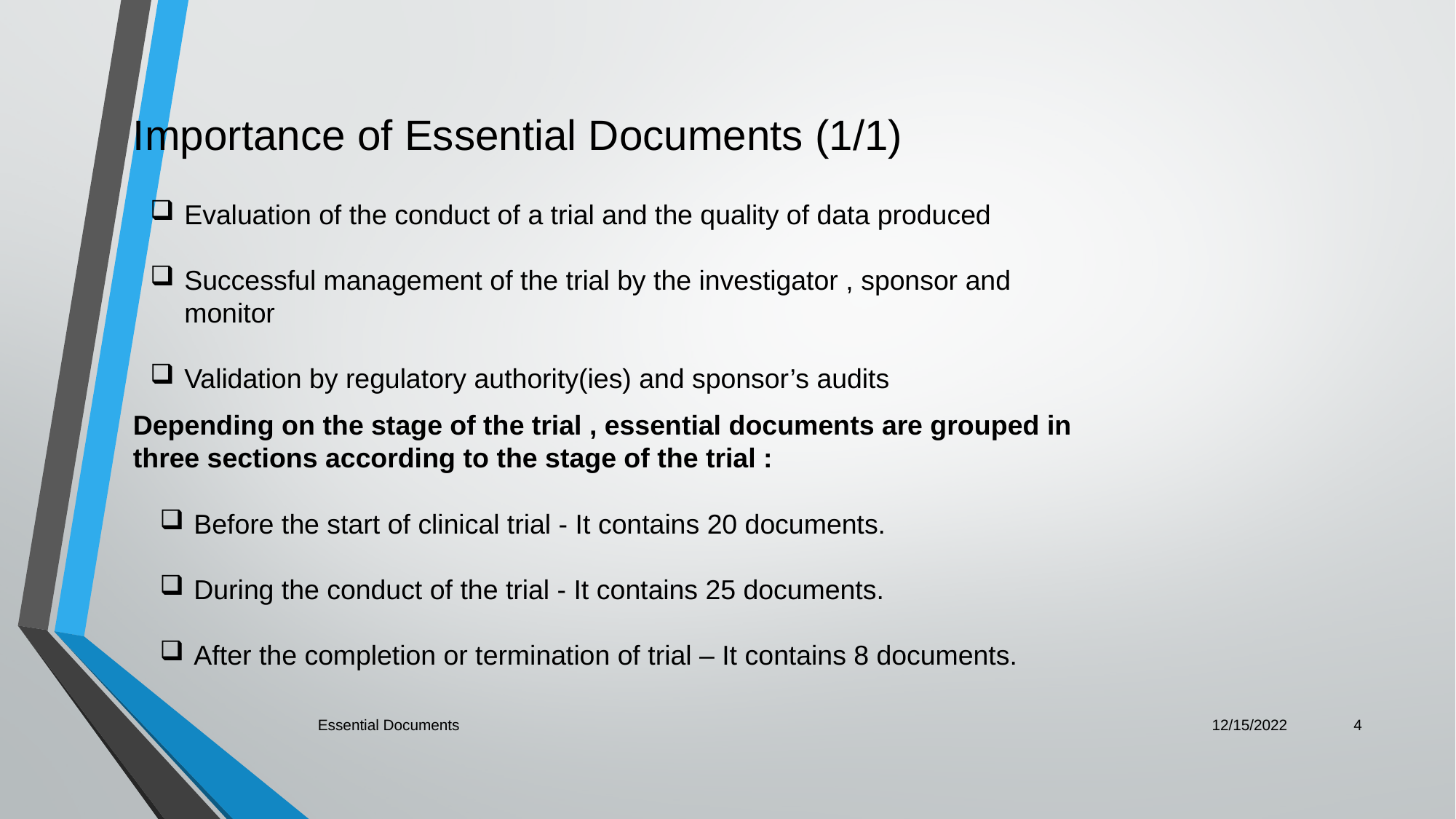

Importance of Essential Documents (1/1)
Evaluation of the conduct of a trial and the quality of data produced

Successful management of the trial by the investigator , sponsor and monitor

Validation by regulatory authority(ies) and sponsor’s audits
Depending on the stage of the trial , essential documents are grouped in three sections according to the stage of the trial :

Before the start of clinical trial - It contains 20 documents.

During the conduct of the trial - It contains 25 documents.

After the completion or termination of trial – It contains 8 documents.

Essential Documents
12/15/2022
4